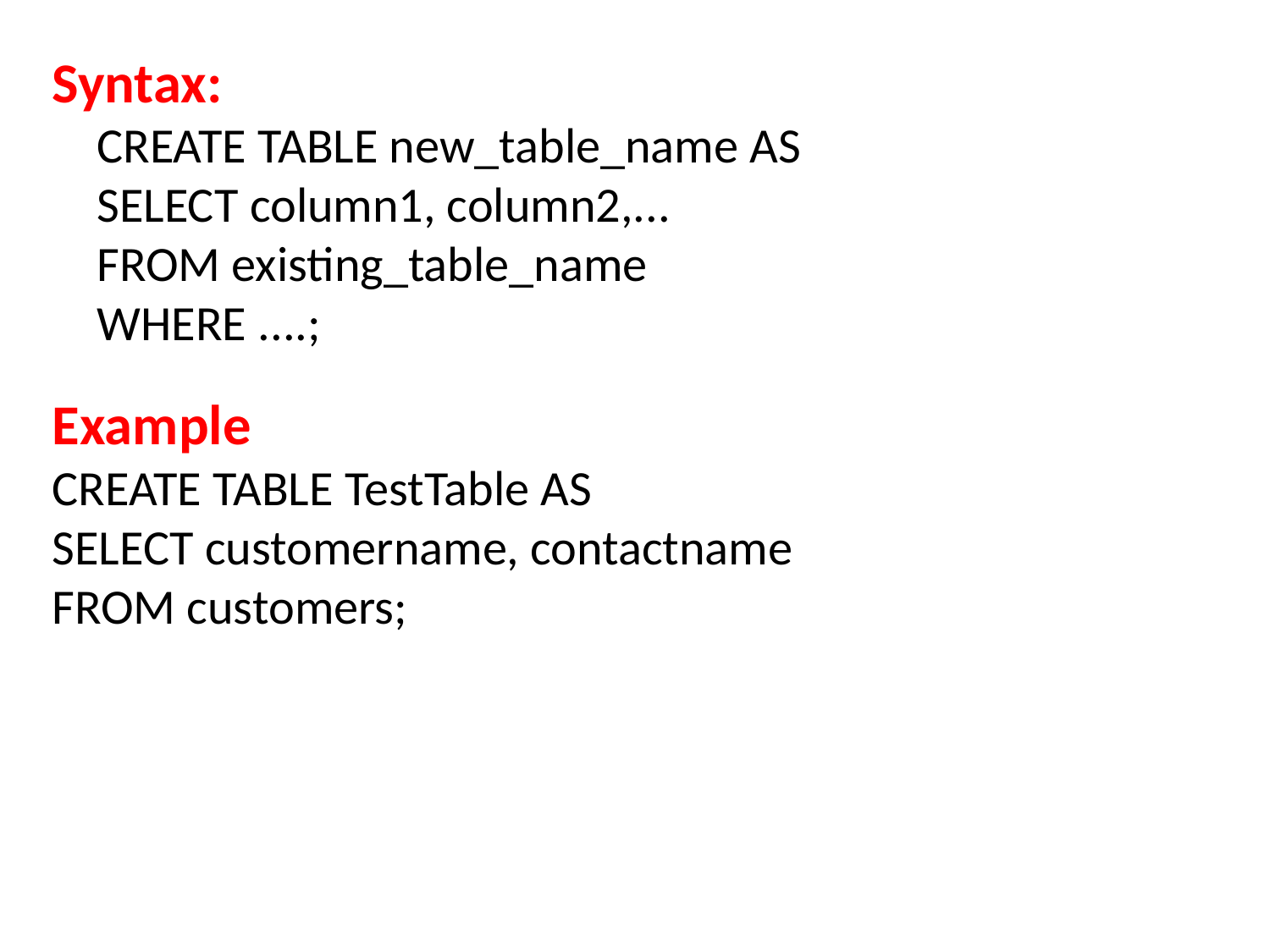

Syntax:
    CREATE TABLE new_table_name AS
    SELECT column1, column2,...
    FROM existing_table_name
    WHERE ....;

Example
CREATE TABLE TestTable AS
SELECT customername, contactname
FROM customers;